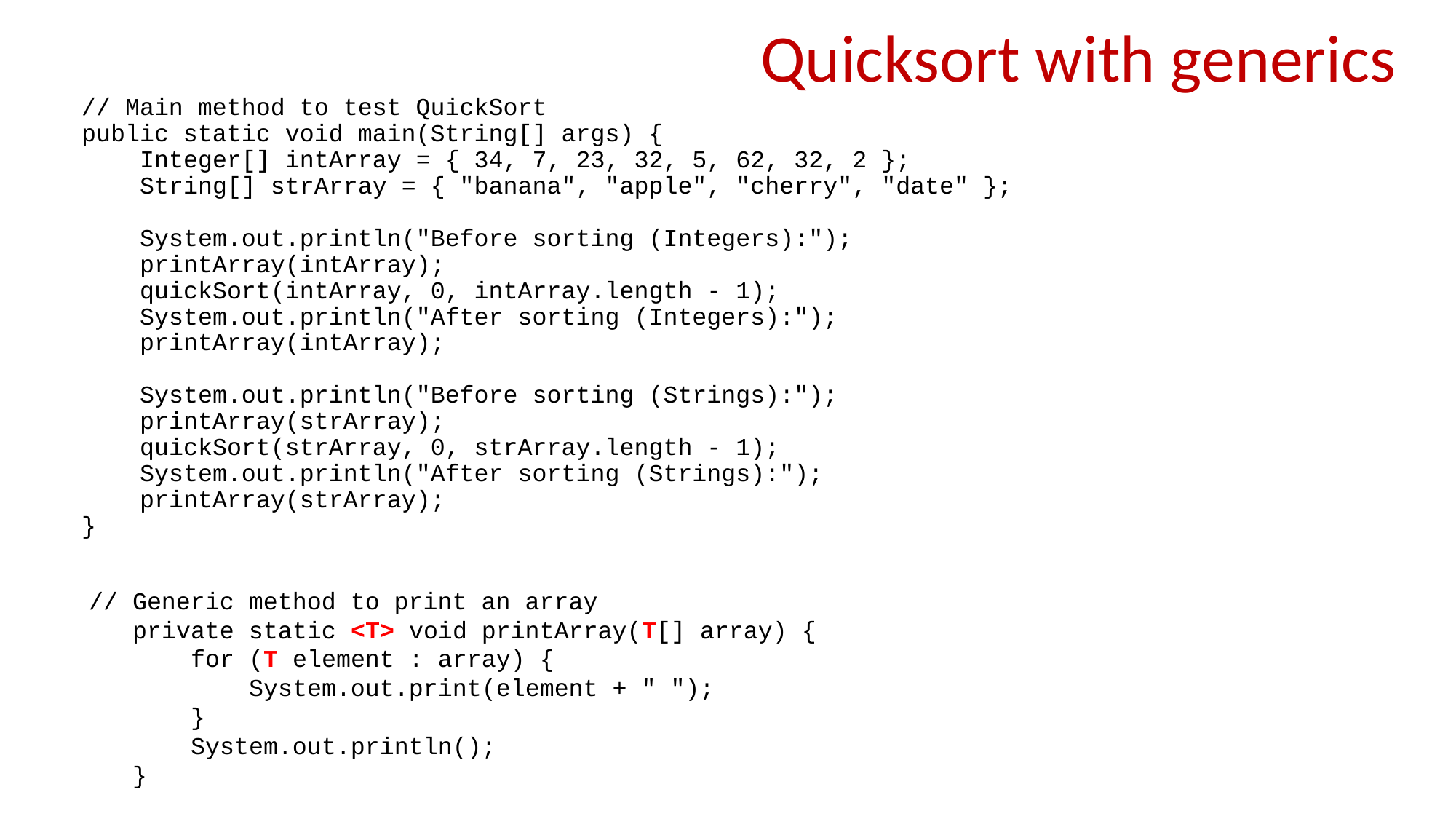

# Quicksort with generics

    // Main method to test QuickSort
    public static void main(String[] args) {
        Integer[] intArray = { 34, 7, 23, 32, 5, 62, 32, 2 };
        String[] strArray = { "banana", "apple", "cherry", "date" };

        System.out.println("Before sorting (Integers):");
        printArray(intArray);
        quickSort(intArray, 0, intArray.length - 1);
        System.out.println("After sorting (Integers):");
        printArray(intArray);

        System.out.println("Before sorting (Strings):");
        printArray(strArray);
        quickSort(strArray, 0, strArray.length - 1);
        System.out.println("After sorting (Strings):");
        printArray(strArray);
    }

 // Generic method to print an array
    private static <T> void printArray(T[] array) {
        for (T element : array) {
            System.out.print(element + " ");
        }
        System.out.println();
    }